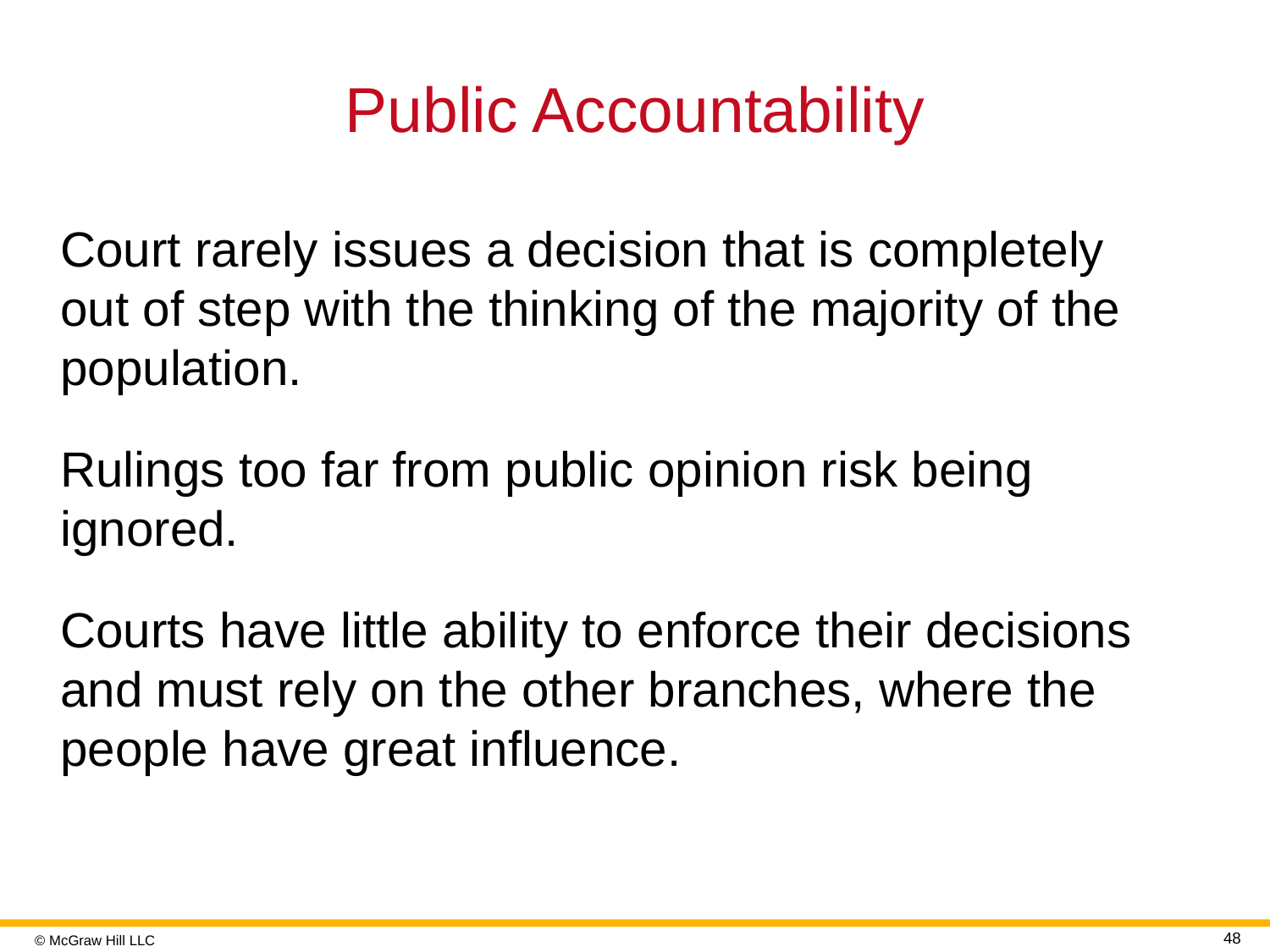

# Public Accountability
Court rarely issues a decision that is completely out of step with the thinking of the majority of the population.
Rulings too far from public opinion risk being ignored.
Courts have little ability to enforce their decisions and must rely on the other branches, where the people have great influence.
48